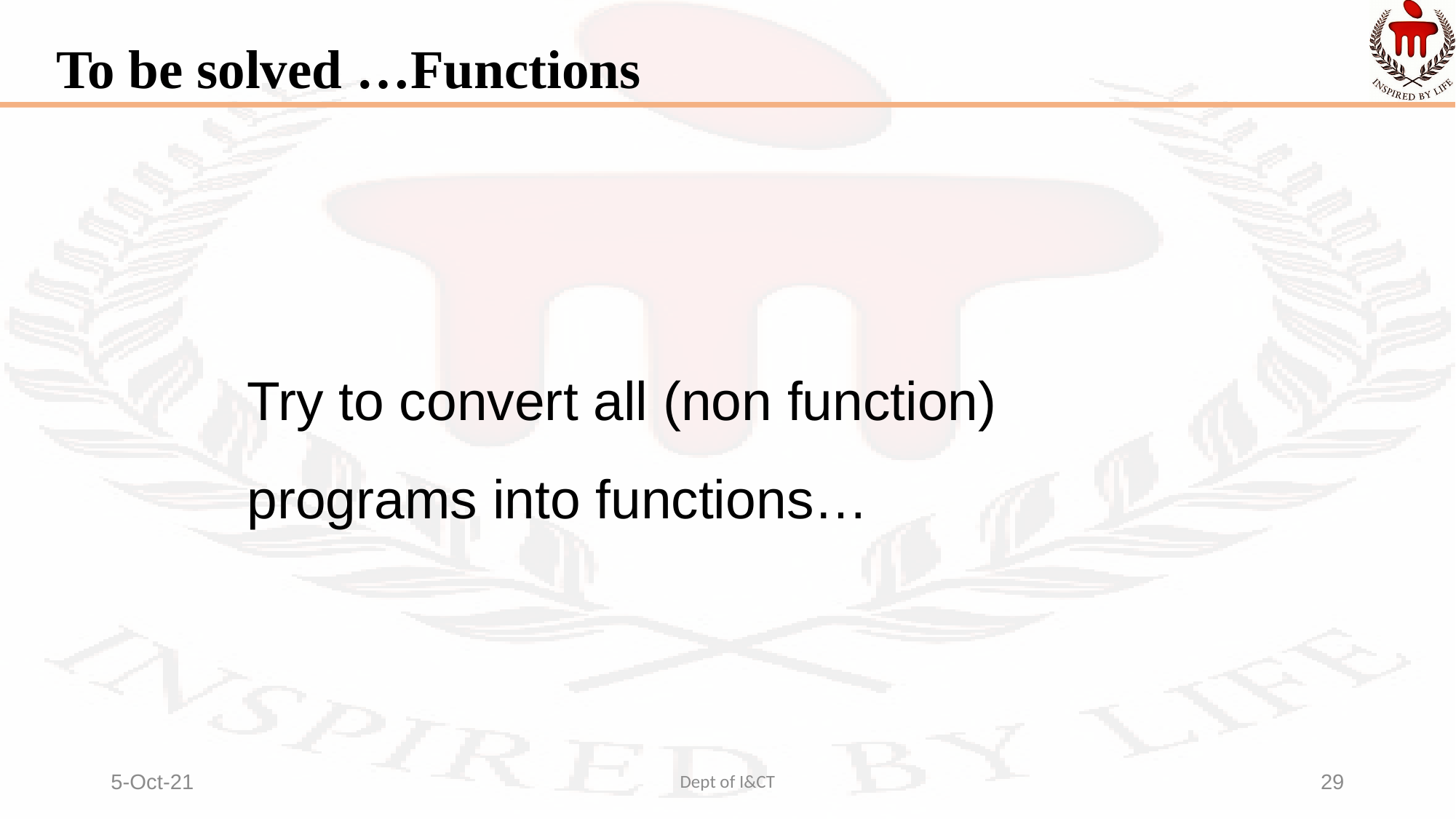

# To be solved …Functions
Try to convert all (non function) programs into functions…
5-Oct-21
Dept of I&CT
29